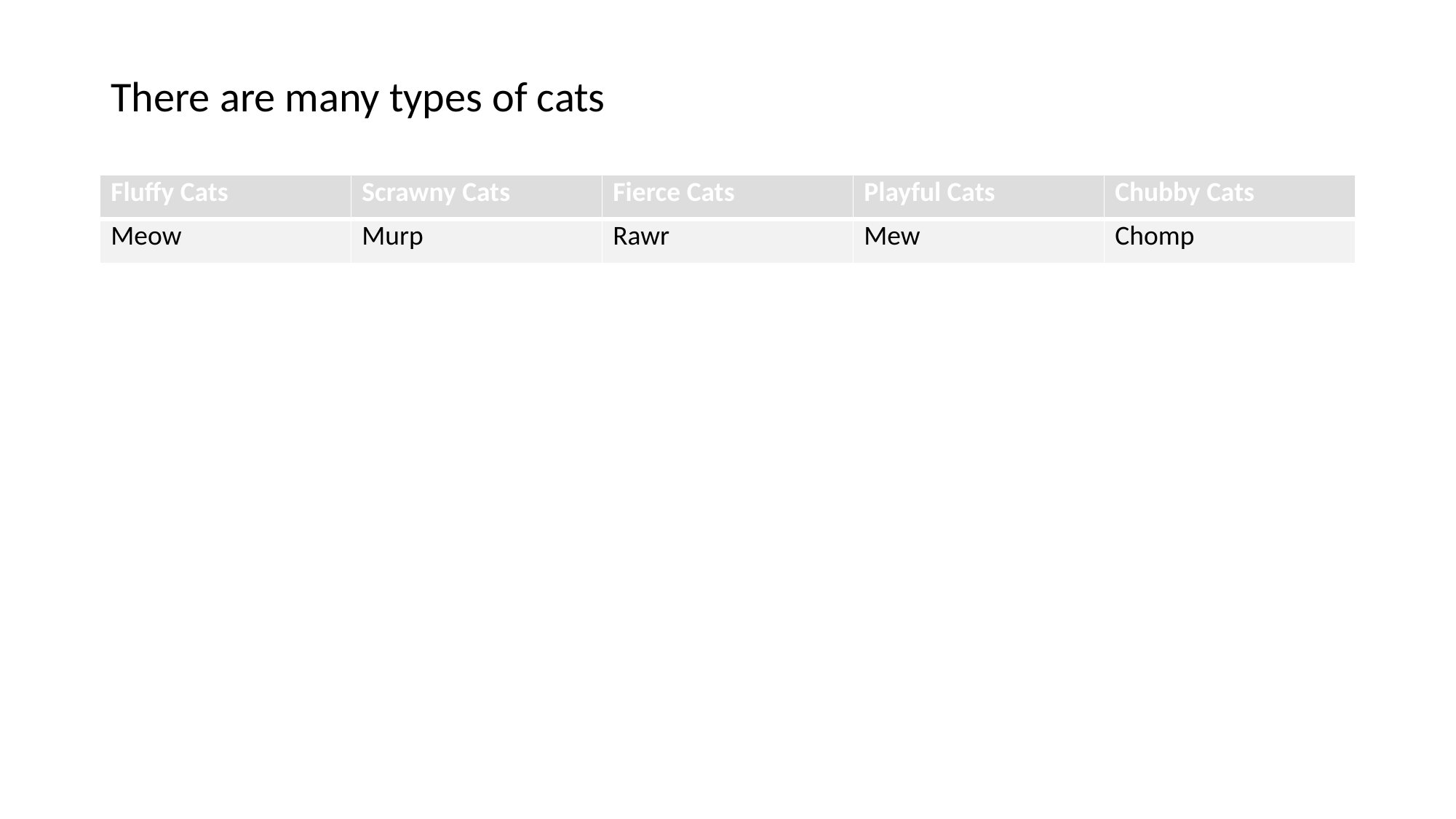

# There are many types of cats
| Fluffy Cats | Scrawny Cats | Fierce Cats | Playful Cats | Chubby Cats |
| --- | --- | --- | --- | --- |
| Meow | Murp | Rawr | Mew | Chomp |